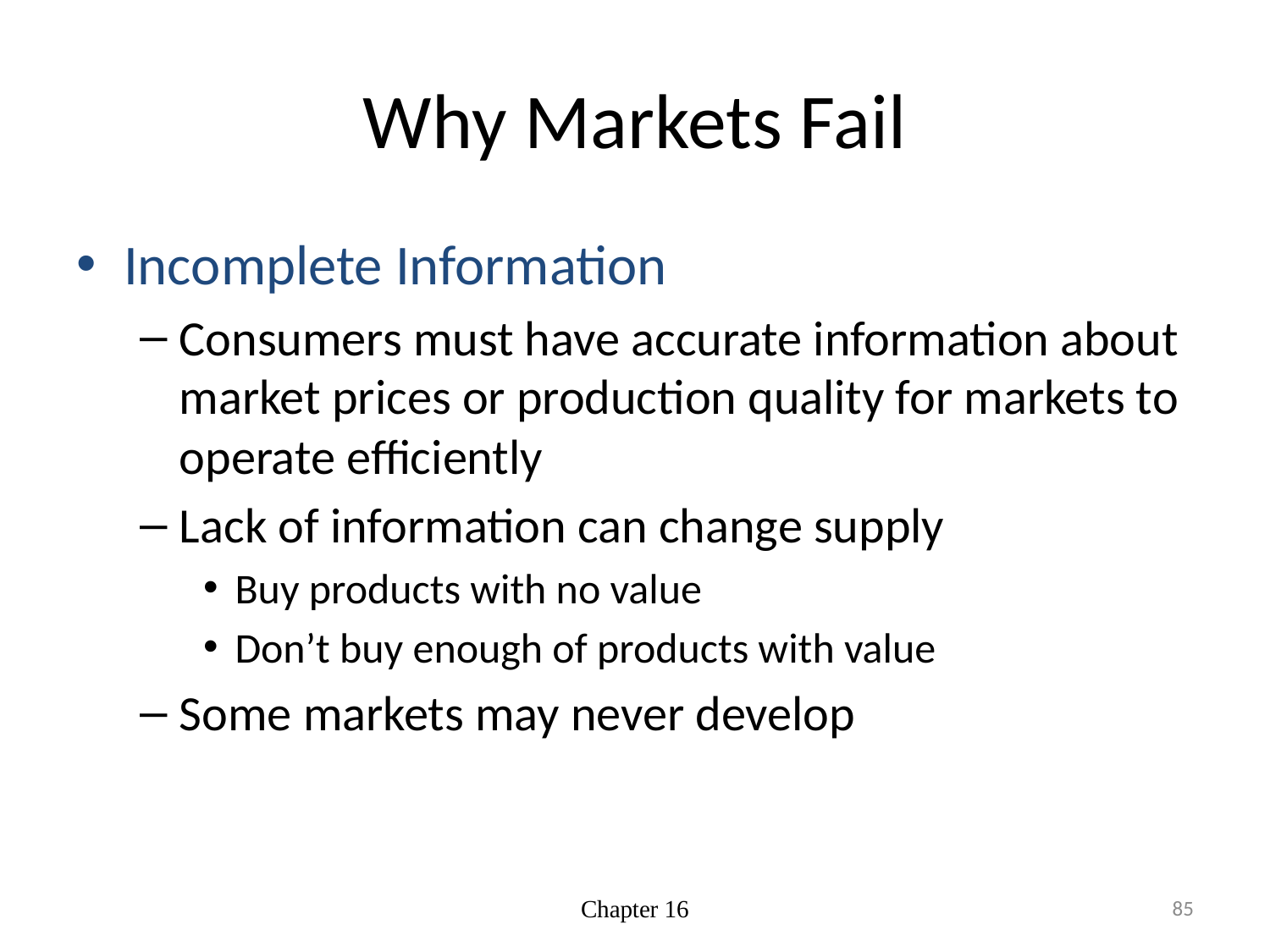

# Why Markets Fail
Incomplete Information
Consumers must have accurate information about market prices or production quality for markets to operate efficiently
Lack of information can change supply
Buy products with no value
Don’t buy enough of products with value
Some markets may never develop

Chapter 16
85